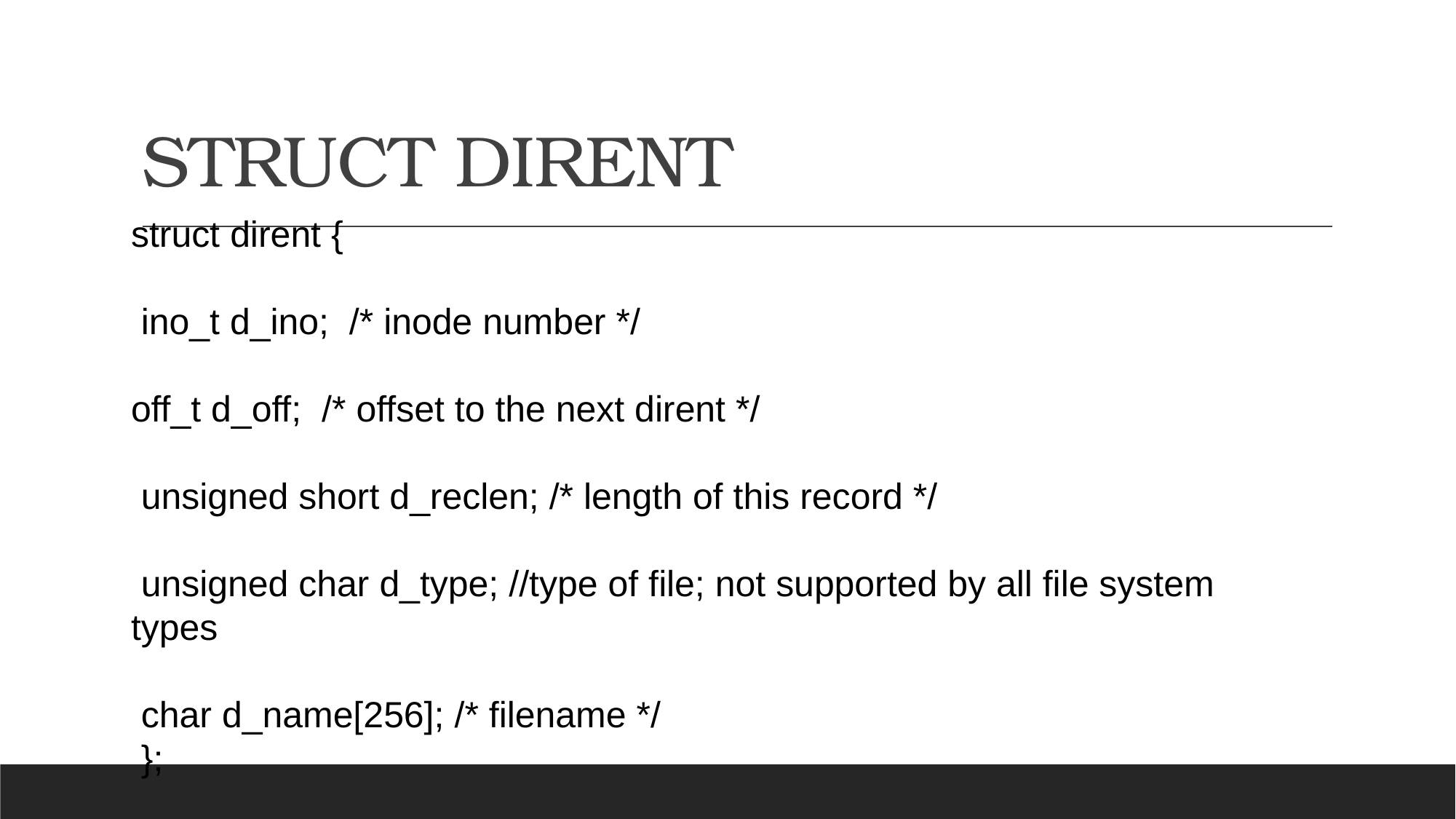

# STRUCT DIRENT
struct dirent {

 ino_t d_ino;  /* inode number */

off_t d_off;  /* offset to the next dirent */

 unsigned short d_reclen; /* length of this record */

 unsigned char d_type; //type of file; not supported by all file system types

 char d_name[256]; /* filename */
 };